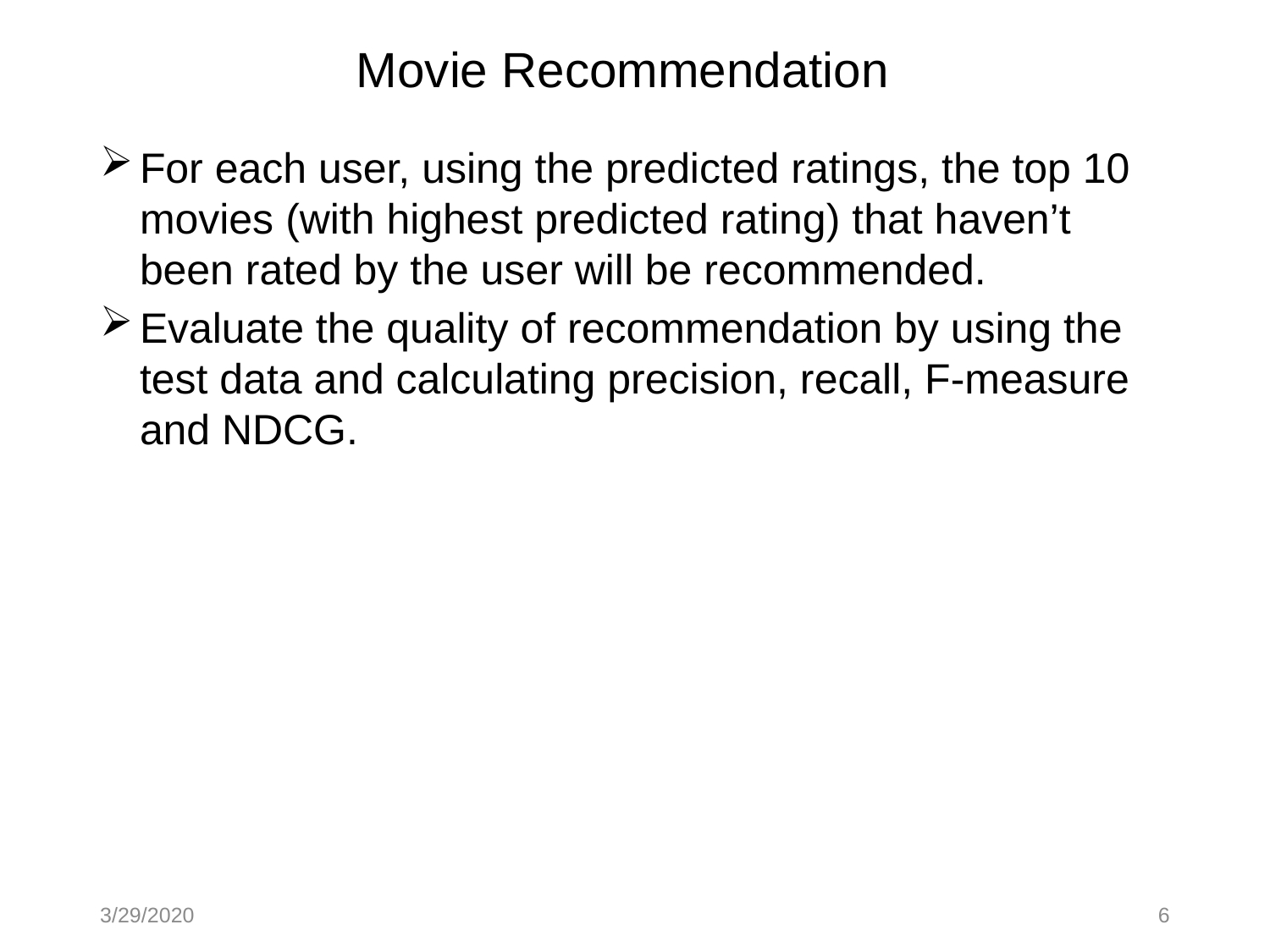

# Movie Recommendation
For each user, using the predicted ratings, the top 10 movies (with highest predicted rating) that haven’t been rated by the user will be recommended.
Evaluate the quality of recommendation by using the test data and calculating precision, recall, F-measure and NDCG.

3/29/2020
6